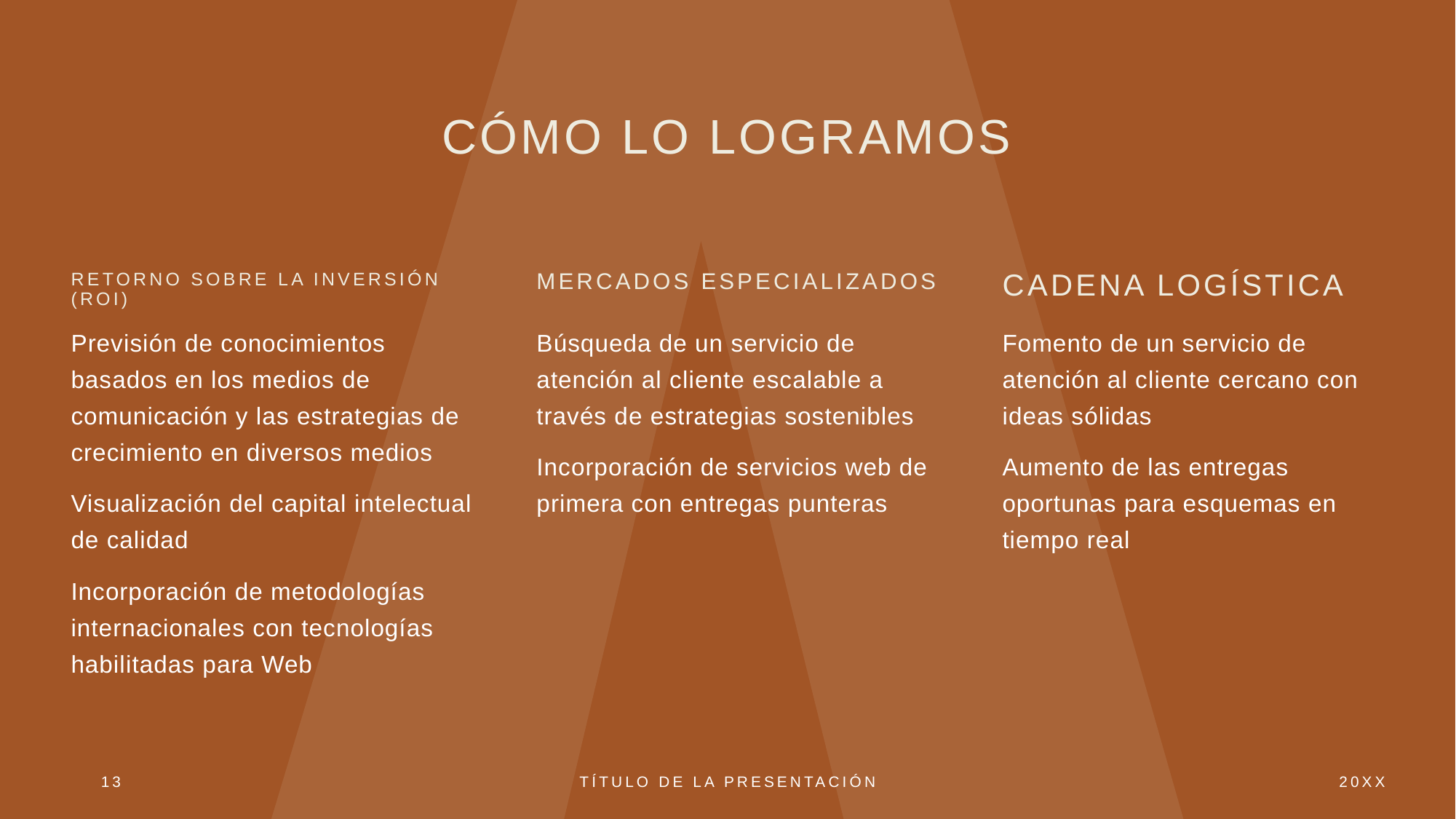

# Cómo lo logramos
Retorno sobre la inversión (ROI)
Mercados especializados
Cadena logística
Previsión de conocimientos basados en los medios de comunicación y las estrategias de crecimiento en diversos medios
Visualización del capital intelectual de calidad
Incorporación de metodologías internacionales con tecnologías habilitadas para Web
Búsqueda de un servicio de atención al cliente escalable a través de estrategias sostenibles
Incorporación de servicios web de primera con entregas punteras
Fomento de un servicio de atención al cliente cercano con ideas sólidas
Aumento de las entregas oportunas para esquemas en tiempo real
13
Título de la presentación
20XX